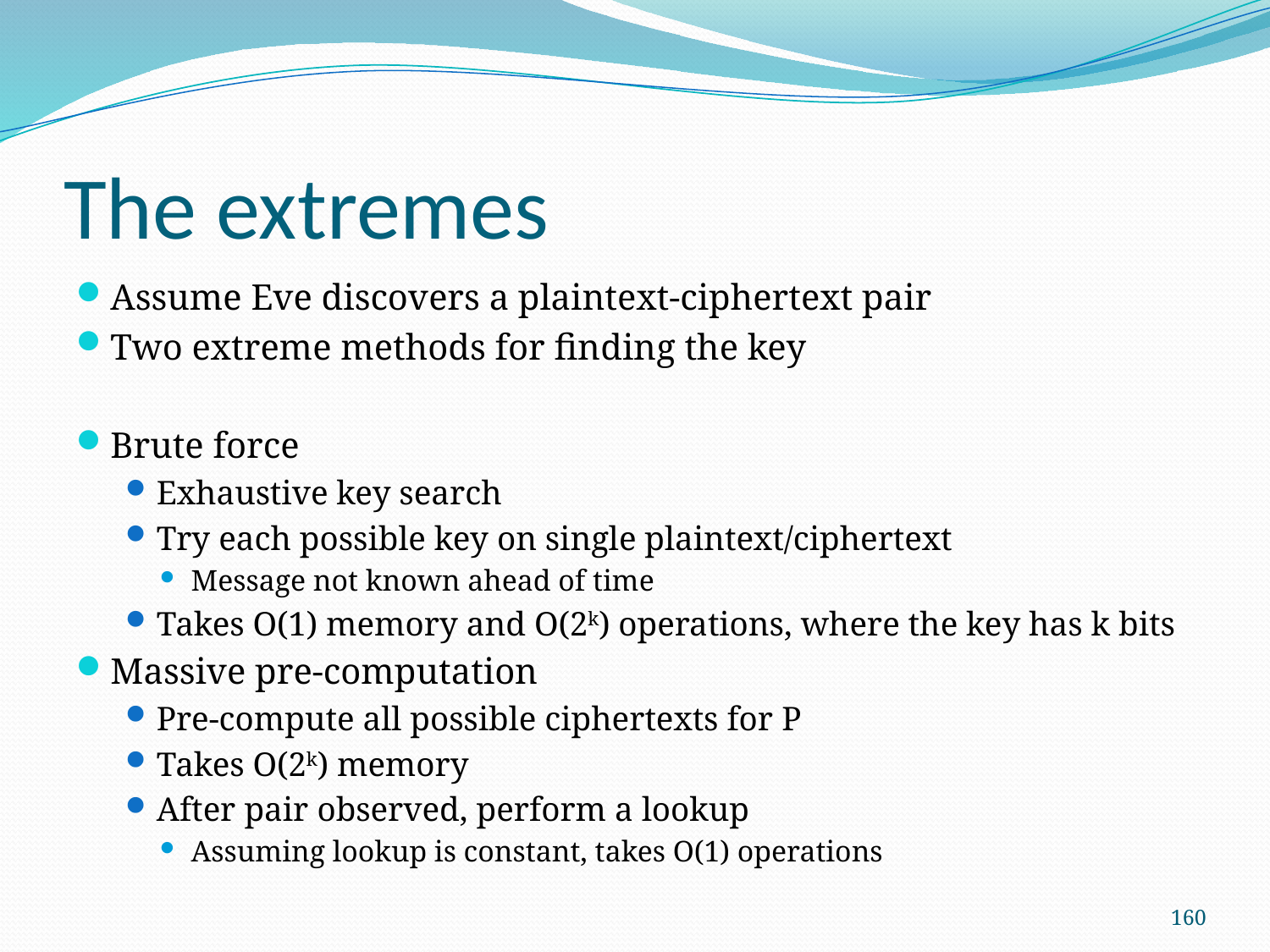

# The extremes
Assume Eve discovers a plaintext-ciphertext pair
Two extreme methods for finding the key

Brute force
Exhaustive key search
Try each possible key on single plaintext/ciphertext
Message not known ahead of time
Takes O(1) memory and O(2k) operations, where the key has k bits
Massive pre-computation
Pre-compute all possible ciphertexts for P
Takes O(2k) memory
After pair observed, perform a lookup
Assuming lookup is constant, takes O(1) operations

160